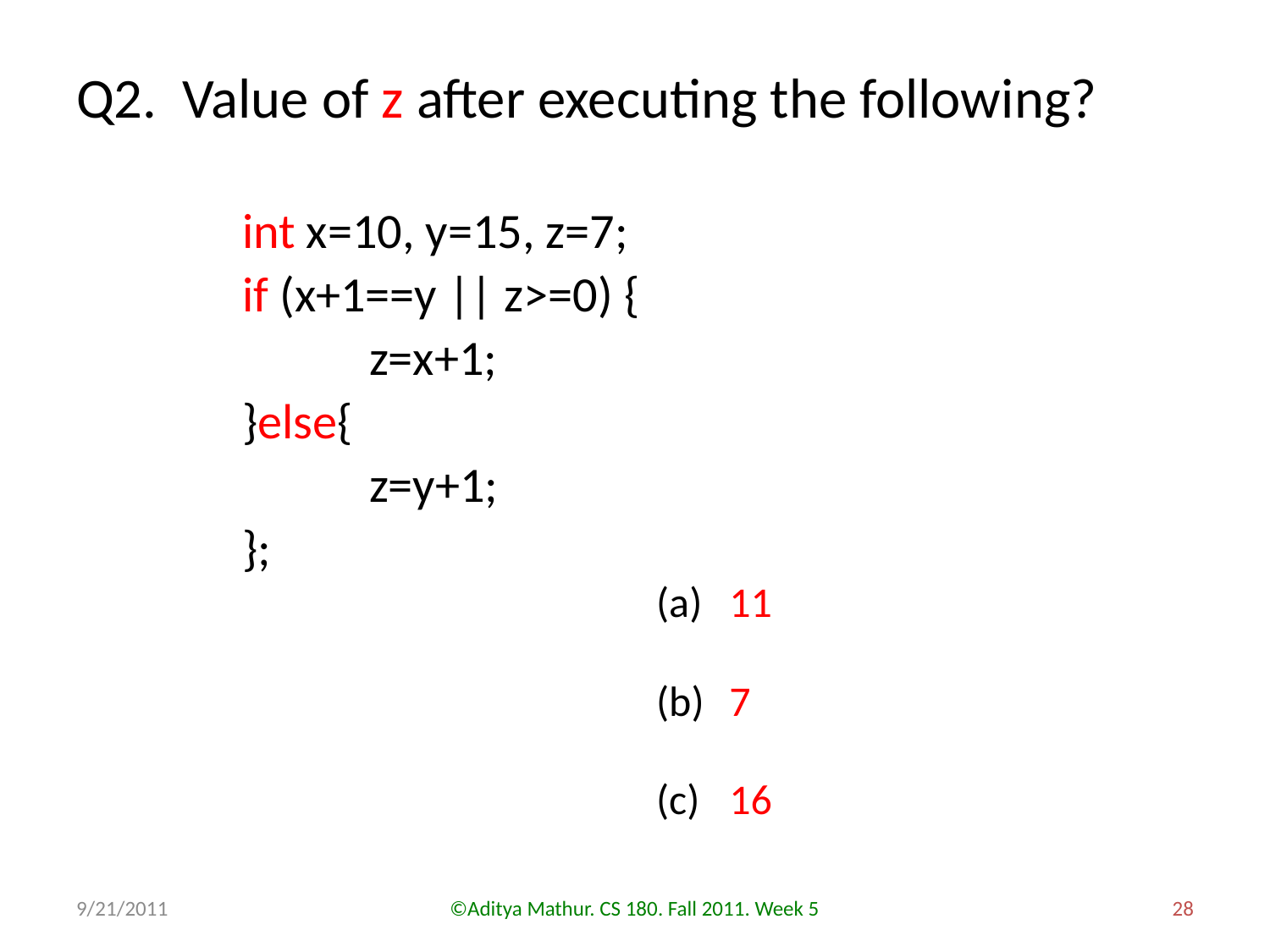

# Q2.  Value of z after executing the following?
int x=10, y=15, z=7;
if (x+1==y || z>=0) {
	z=x+1;
}else{
	z=y+1;
};
 11

 7

 16

9/21/2011
©Aditya Mathur. CS 180. Fall 2011. Week 5
28